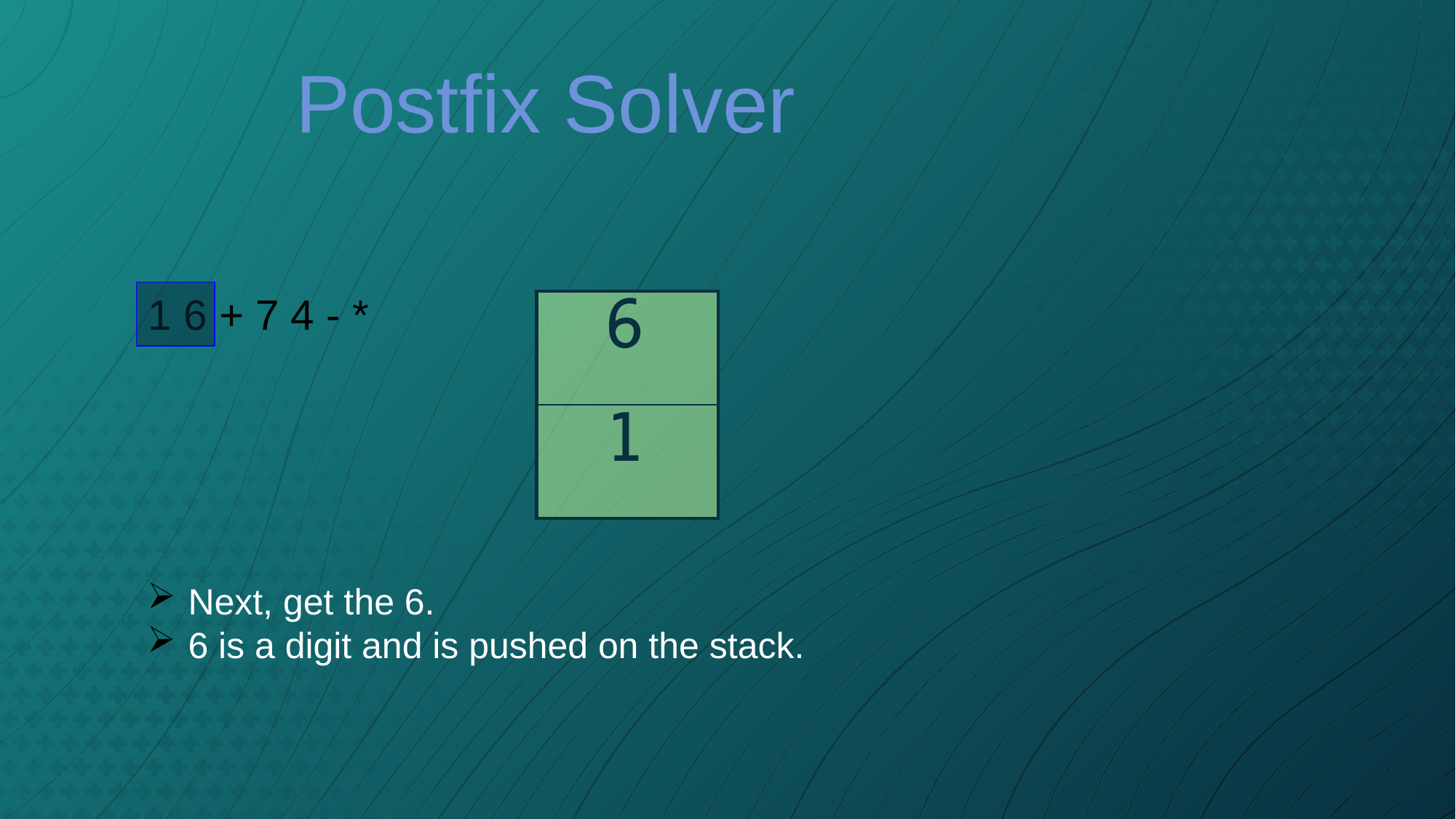

Postfix Solver
1 6 + 7 4 - *

| 6 |
| --- |
| 1 |
Next, get the 6.
6 is a digit and is pushed on the stack.